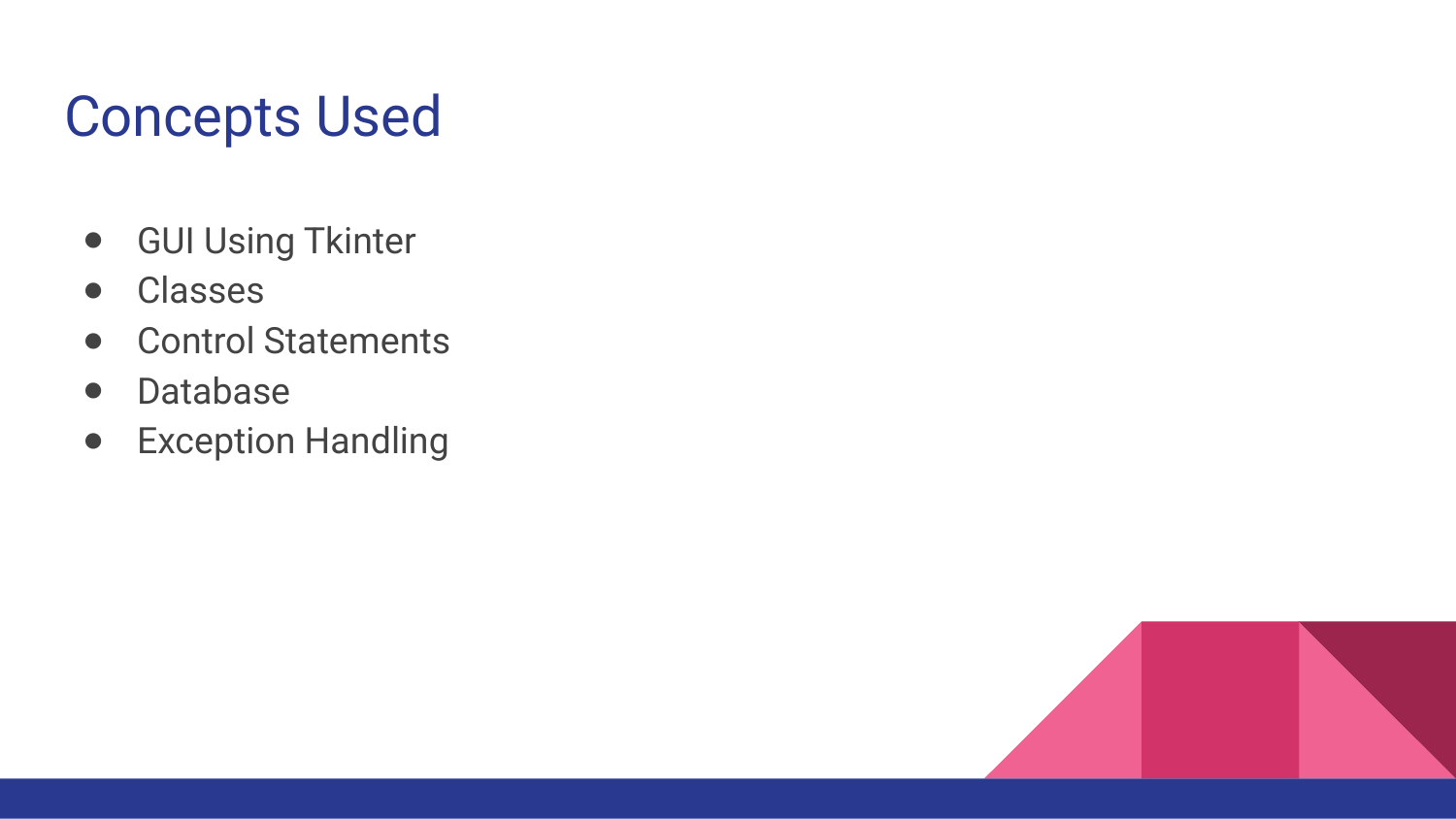

# Concepts Used
GUI Using Tkinter
Classes
Control Statements
Database
Exception Handling